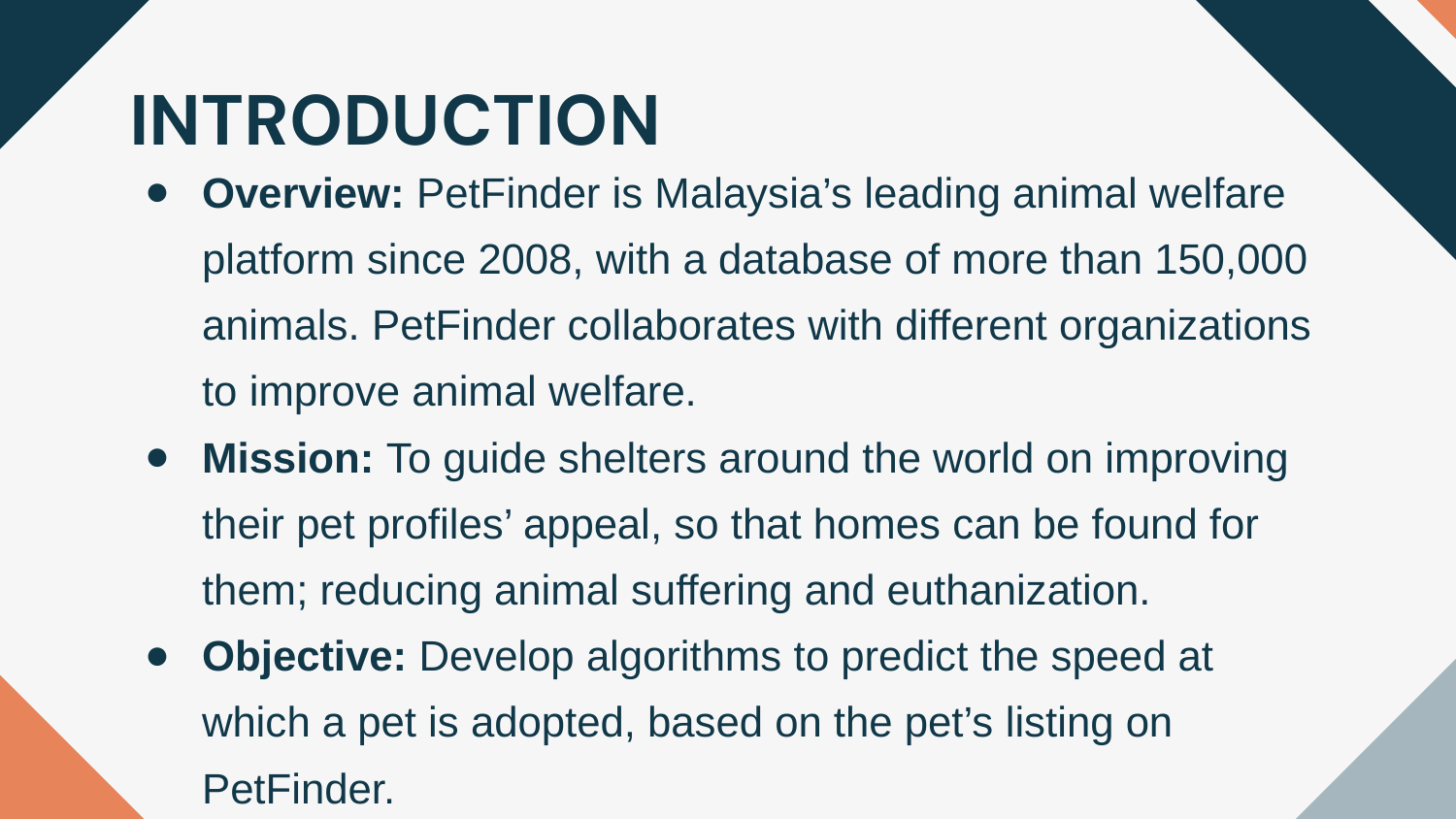

# INTRODUCTION
Overview: PetFinder is Malaysia’s leading animal welfare platform since 2008, with a database of more than 150,000 animals. PetFinder collaborates with different organizations to improve animal welfare.
Mission: To guide shelters around the world on improving their pet profiles’ appeal, so that homes can be found for them; reducing animal suffering and euthanization.
Objective: Develop algorithms to predict the speed at which a pet is adopted, based on the pet’s listing on PetFinder.